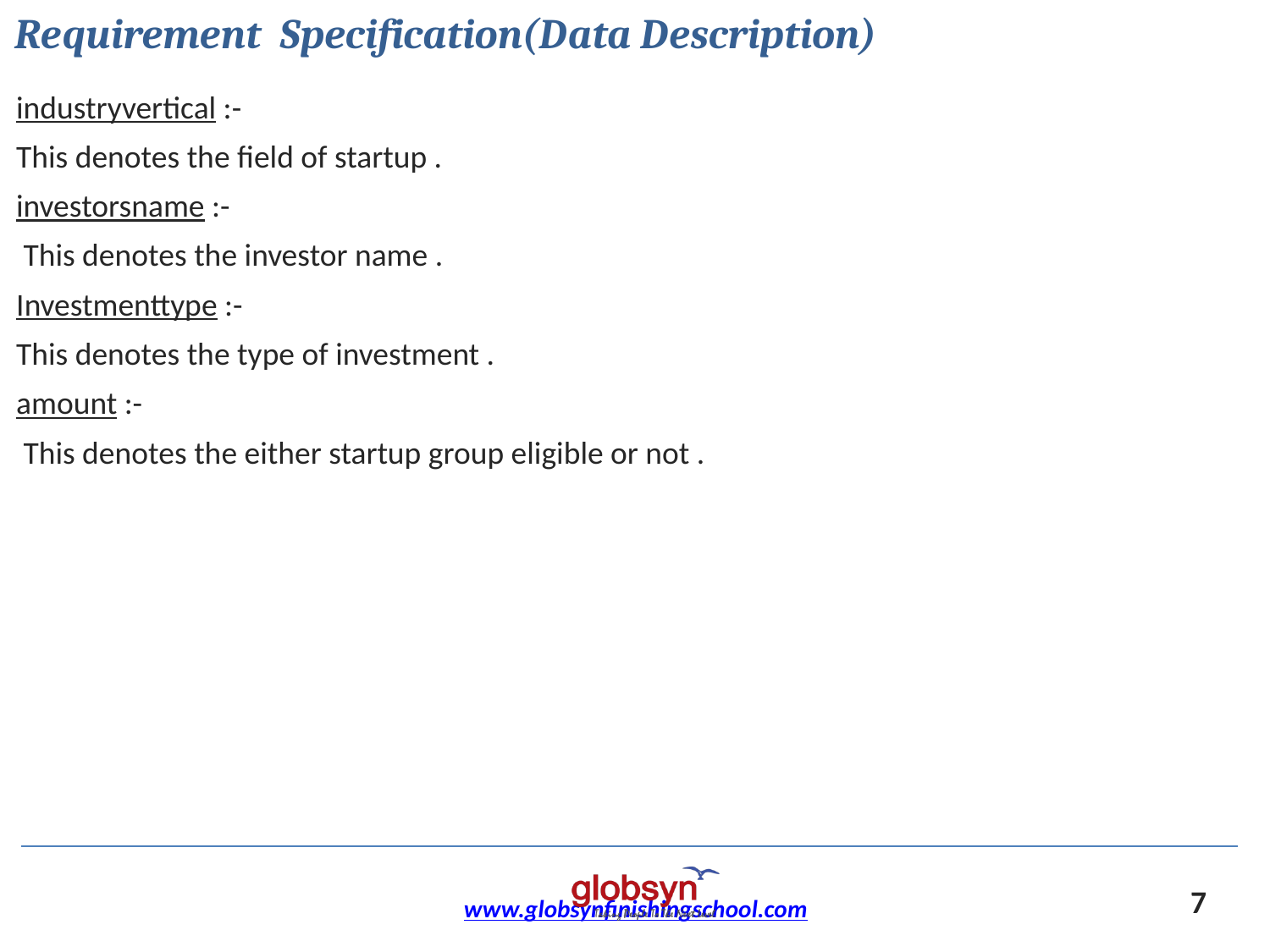

Requirement  Specification(Data Description)
industryvertical :-
This denotes the field of startup .
investorsname :-
 This denotes the investor name .
Investmenttype :-
This denotes the type of investment .
amount :-
 This denotes the either startup group eligible or not .

www.globsynfinishingschool.com
7